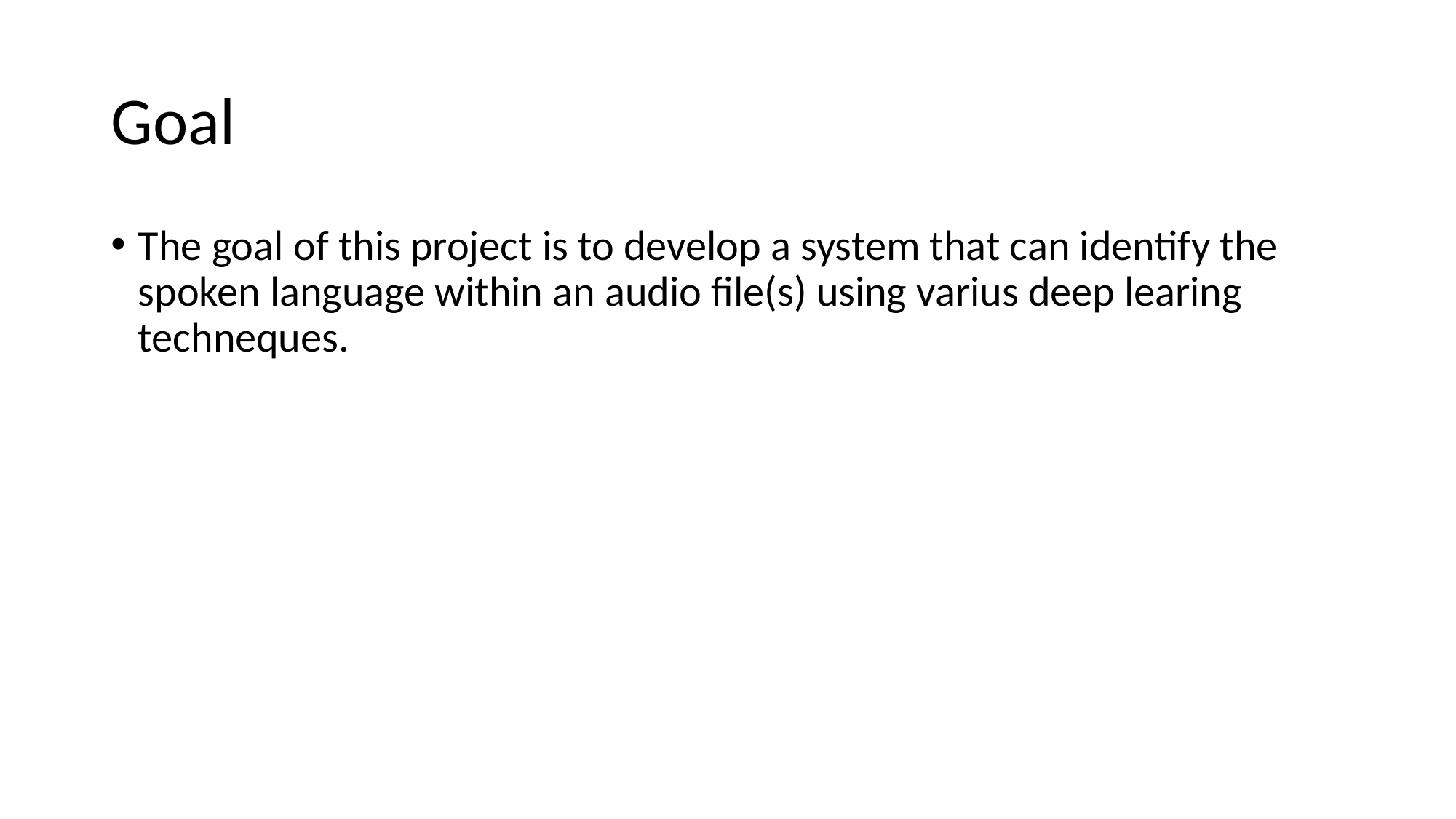

# Goal
The goal of this project is to develop a system that can identify the spoken language within an audio file(s) using varius deep learing techneques.